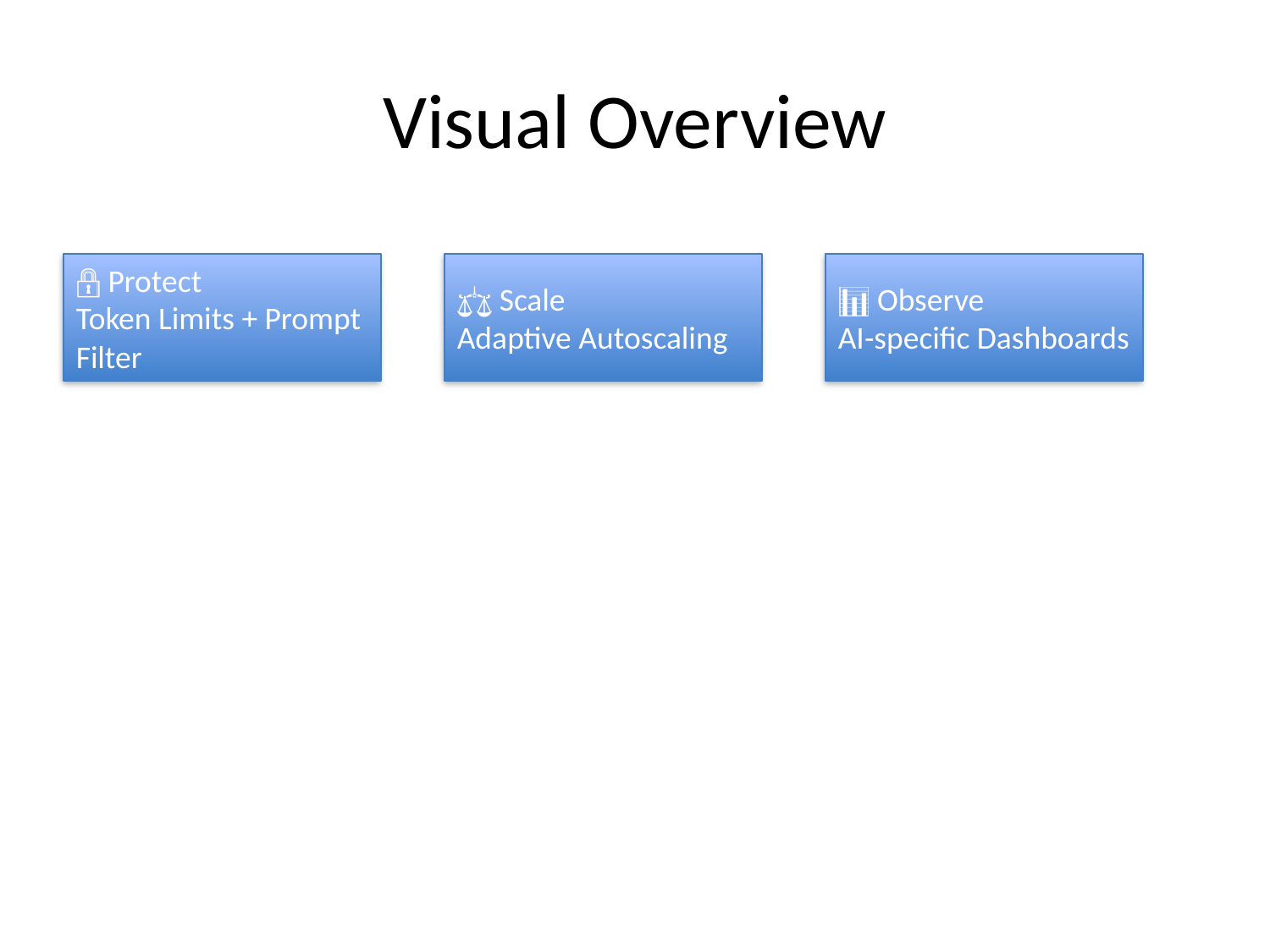

# Visual Overview
🔒 Protect
Token Limits + Prompt Filter
⚖️ Scale
Adaptive Autoscaling
📊 Observe
AI-specific Dashboards